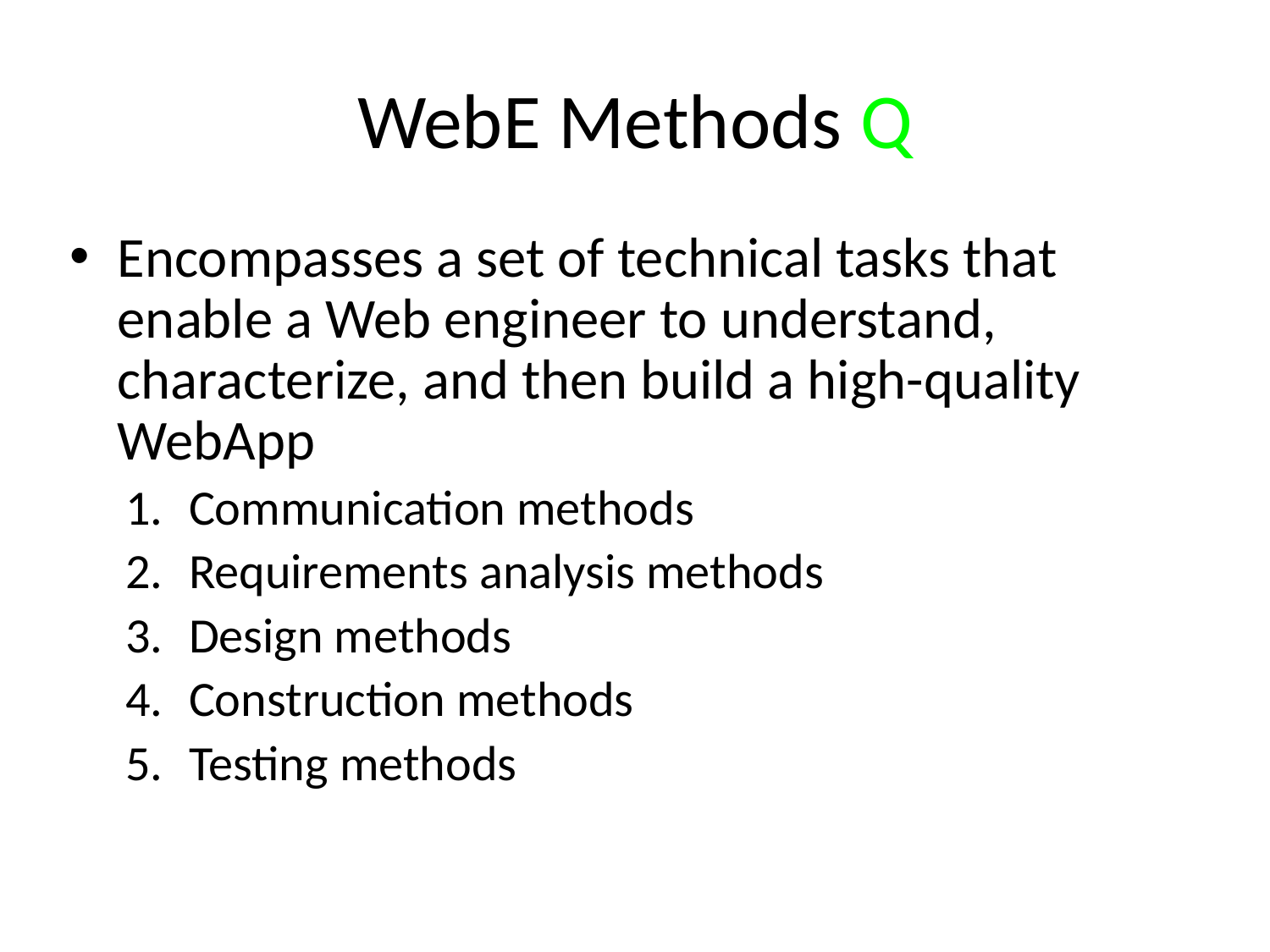

# WebE Methods Q
Encompasses a set of technical tasks that enable a Web engineer to understand, characterize, and then build a high-quality WebApp
Communication methods
Requirements analysis methods
Design methods
Construction methods
Testing methods
31